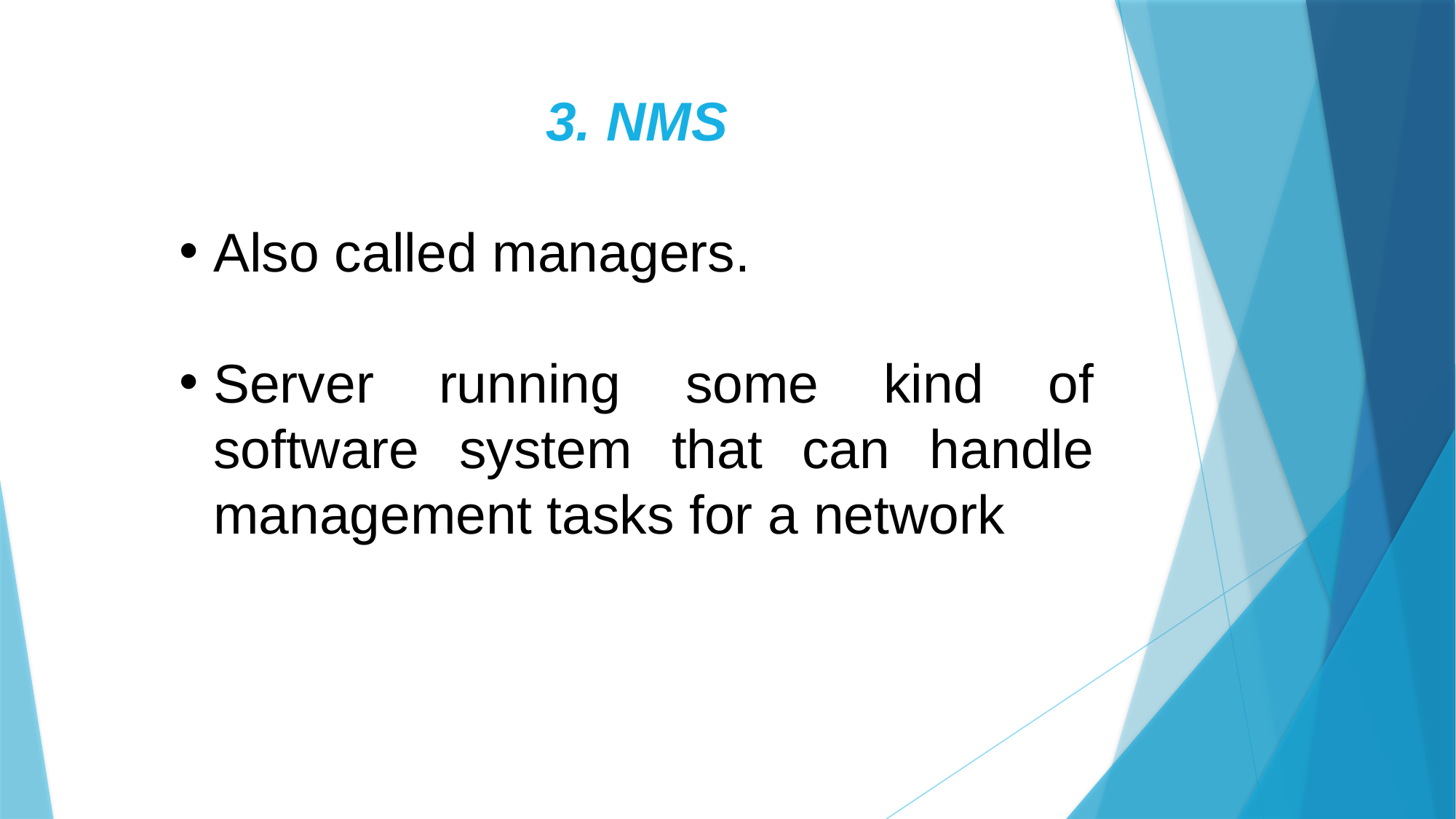

3. NMS

Also called managers.

Server running some kind of software system that can handle management tasks for a network